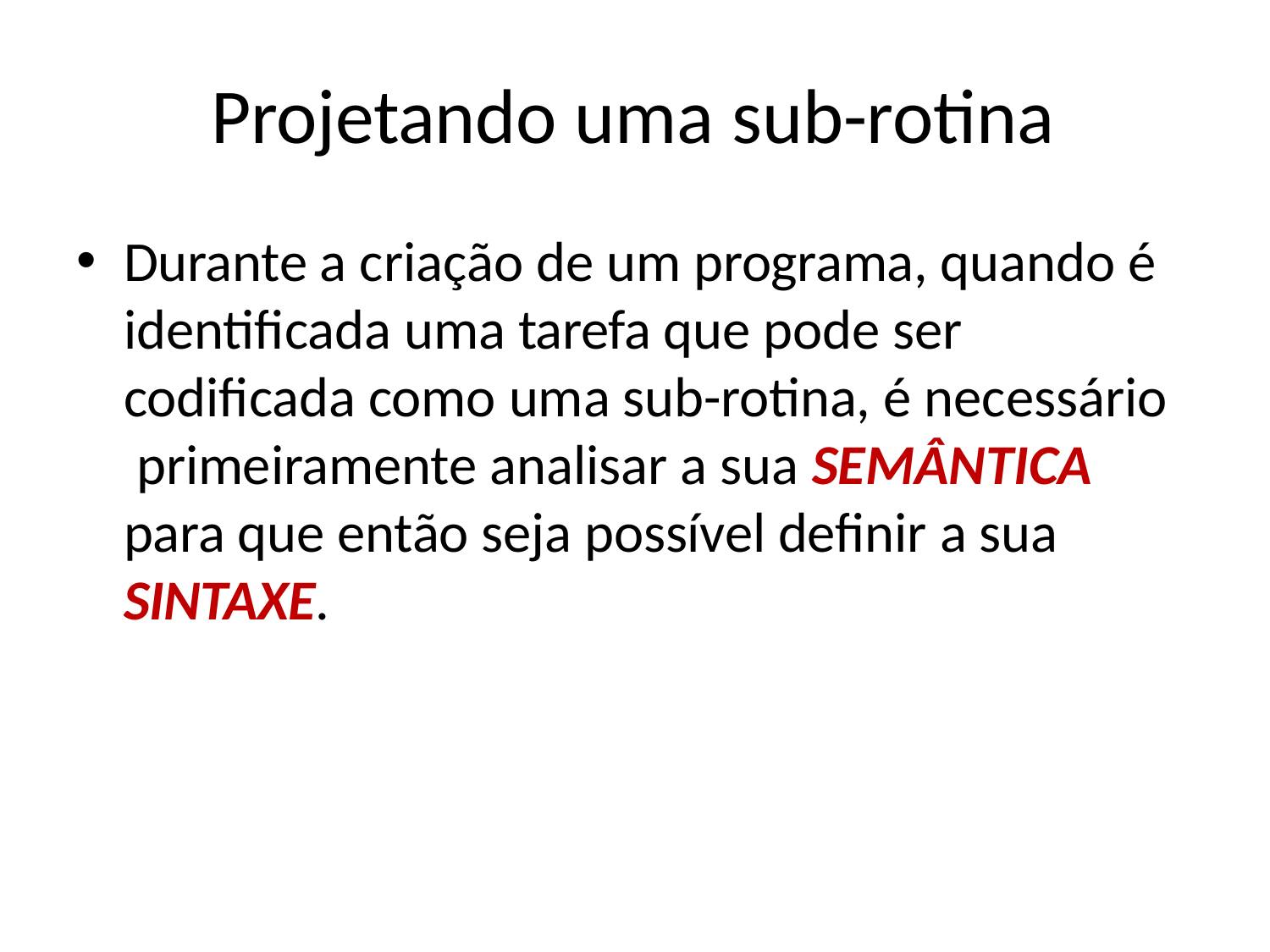

# Projetando uma sub-rotina
Durante a criação de um programa, quando é  identificada uma tarefa que pode ser  codificada como uma sub-rotina, é necessário  primeiramente analisar a sua SEMÂNTICA  para que então seja possível definir a sua  SINTAXE.